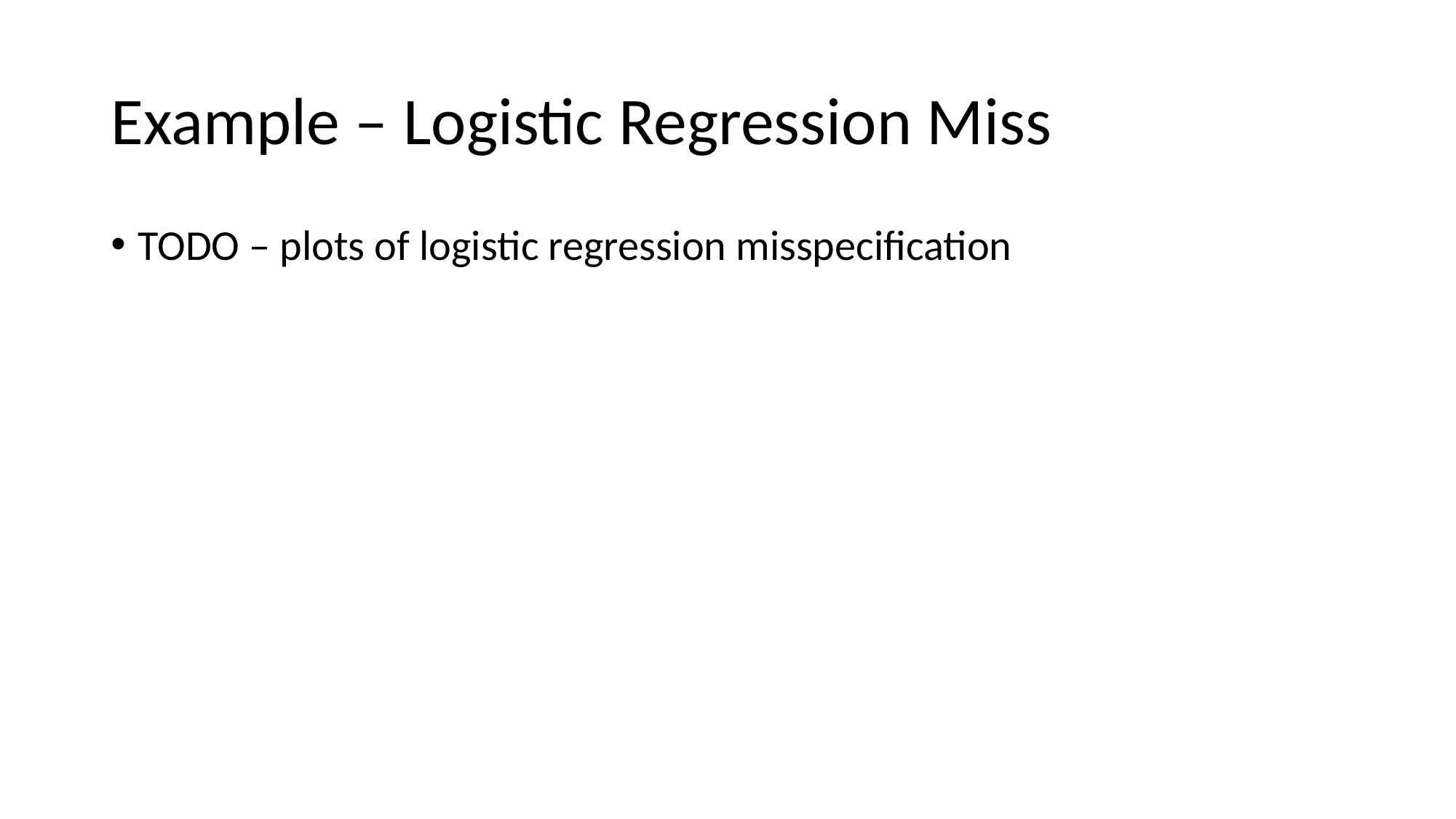

# Example – Logistic Regression Miss
TODO – plots of logistic regression misspecification